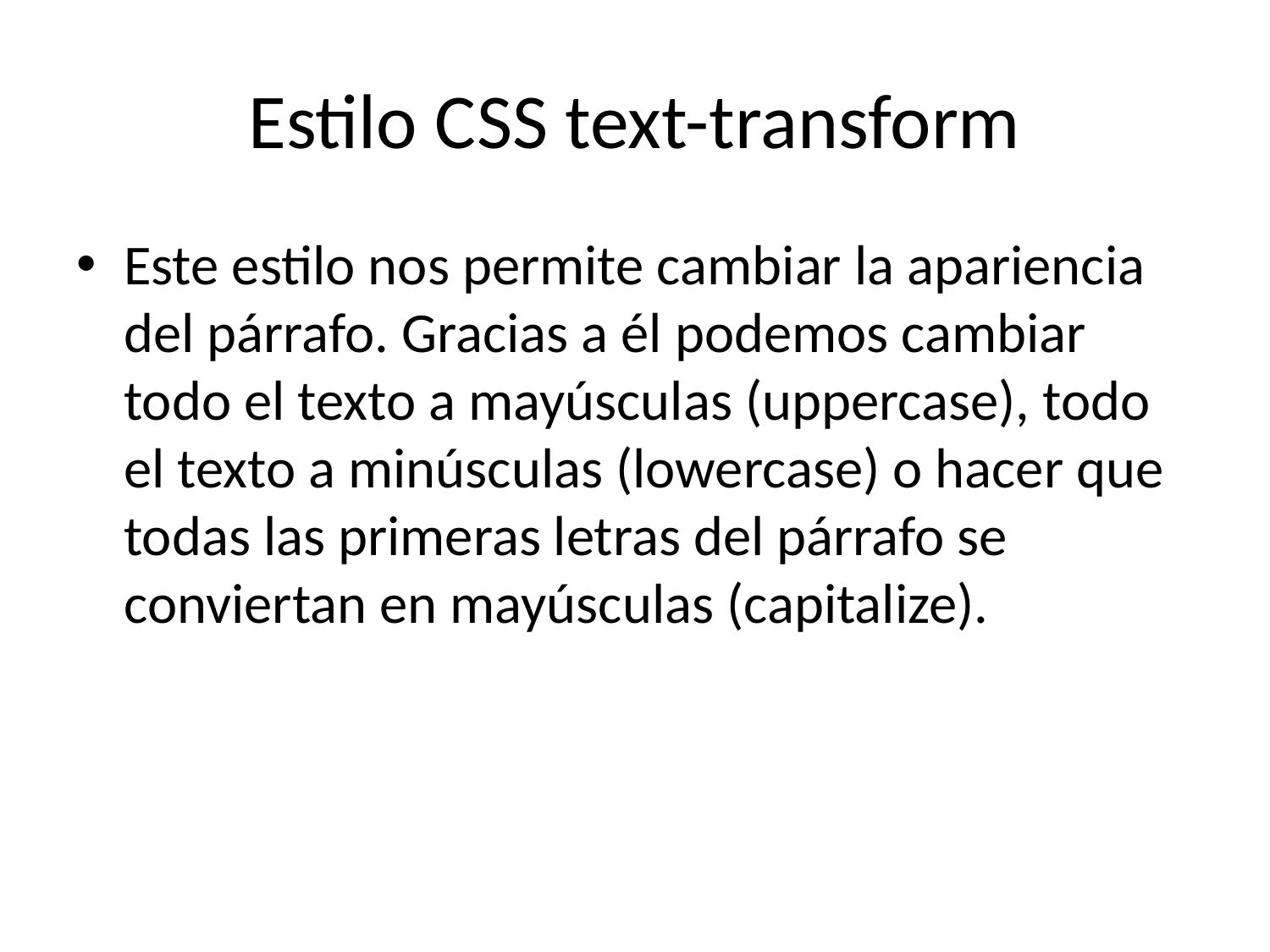

# Estilo CSS text-transform
Este estilo nos permite cambiar la apariencia del párrafo. Gracias a él podemos cambiar todo el texto a mayúsculas (uppercase), todo el texto a minúsculas (lowercase) o hacer que todas las primeras letras del párrafo se conviertan en mayúsculas (capitalize).